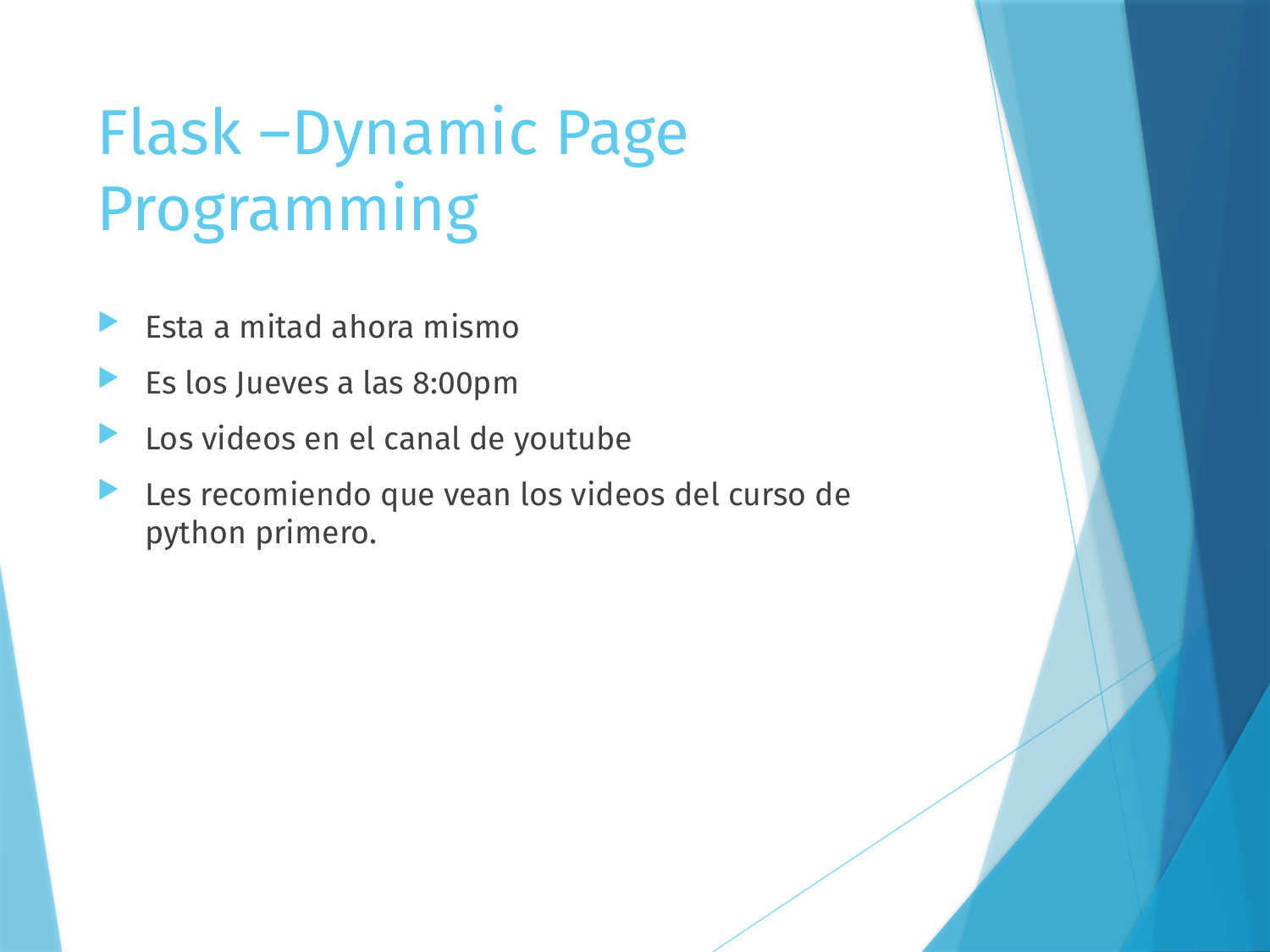

# Flask –Dynamic Page Programming
Esta a mitad ahora mismo
Es los Jueves a las 8:00pm
Los videos en el canal de youtube
Les recomiendo que vean los videos del curso de python primero.